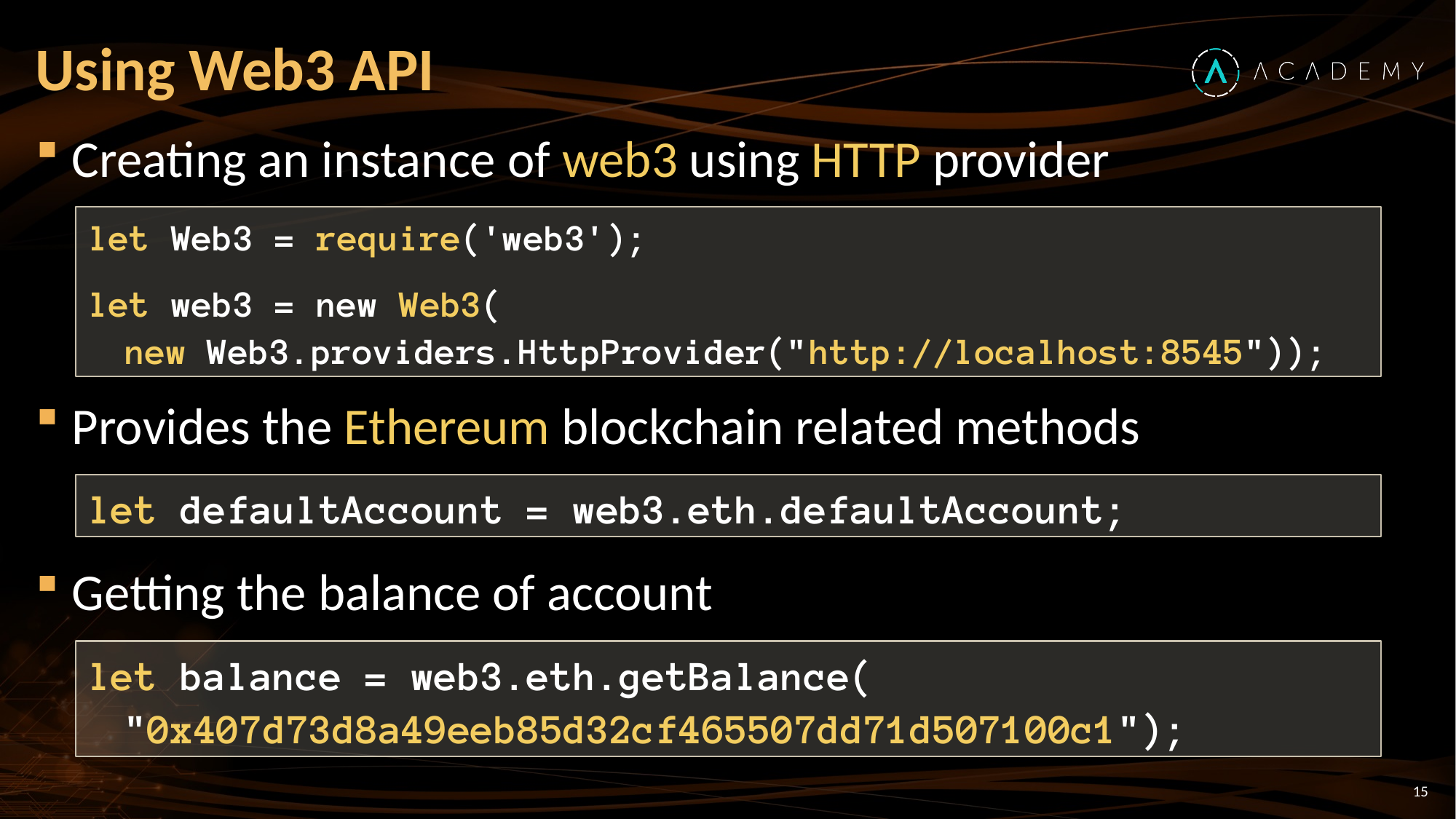

# Using Web3 API
Creating an instance of web3 using HTTP provider

Provides the Ethereum blockchain related methods

Getting the balance of account

let Web3 = require('web3');
let web3 = new Web3(
new Web3.providers.HttpProvider("http://localhost:8545"));
let defaultAccount = web3.eth.defaultAccount;
let balance = web3.eth.getBalance(
"0x407d73d8a49eeb85d32cf465507dd71d507100c1");
15